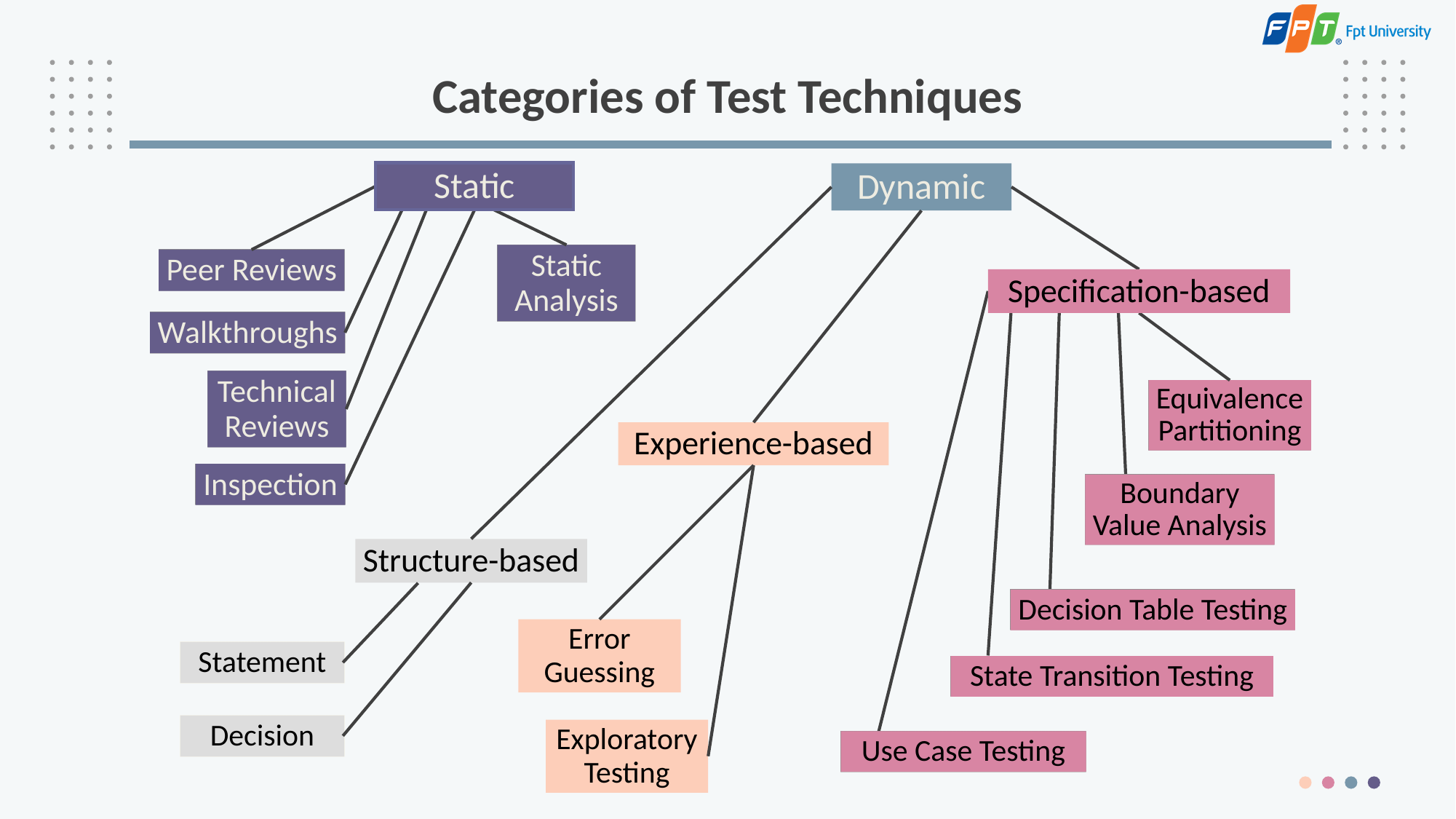

# Categories of Test Techniques
Static
Dynamic
Static Analysis
Peer Reviews
Specification-based
Walkthroughs
Technical Reviews
Equivalence
Partitioning
Experience-based
Inspection
Boundary
Value Analysis
Structure-based
Decision Table Testing
Error Guessing
Statement
State Transition Testing
Decision
Exploratory Testing
Use Case Testing